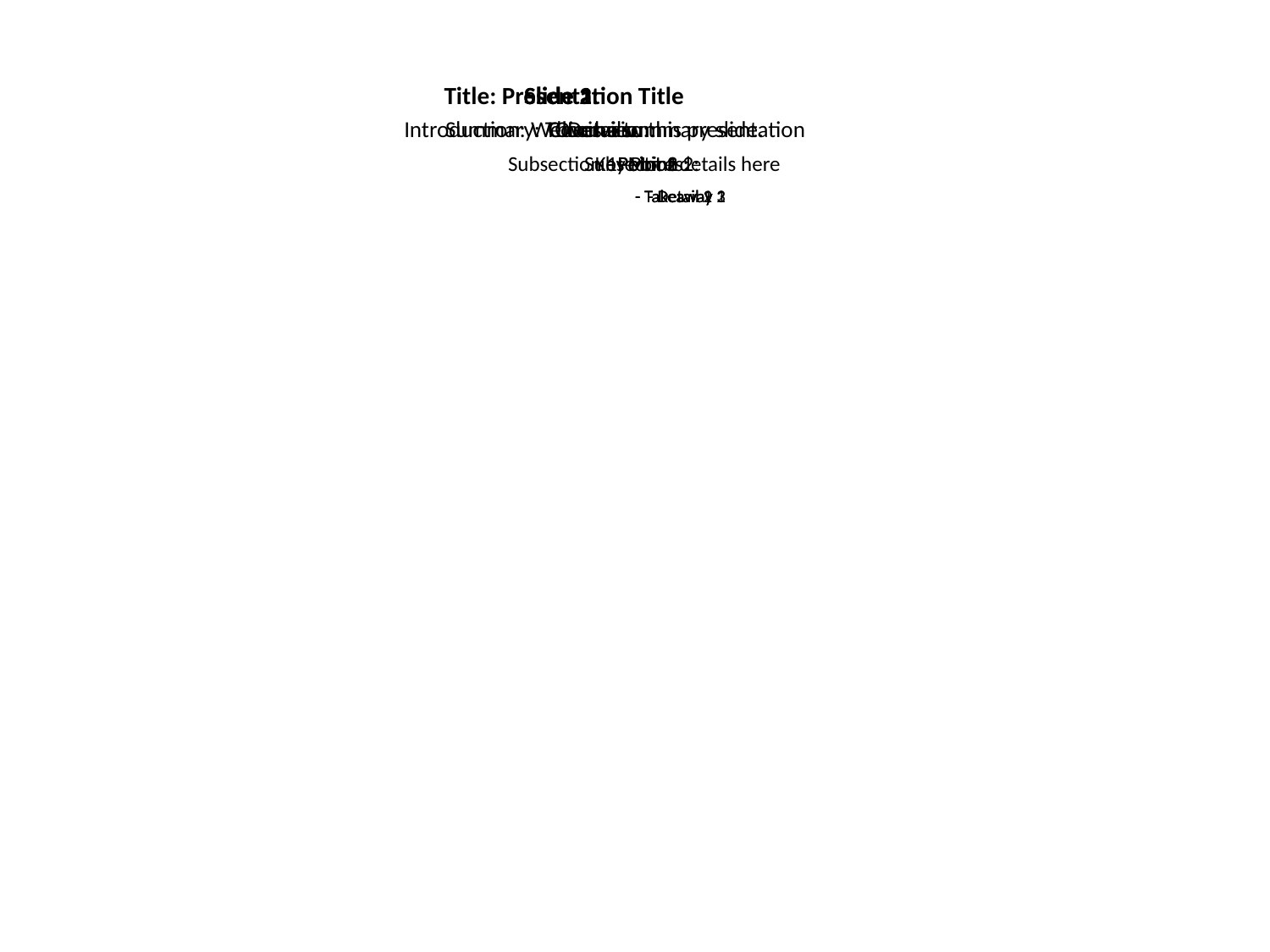

Title: Presentation Title

Slide 1:

Slide 2:
#

  Introduction: Welcome to this presentation

  Overview:

  Details:

  Summary: This is a summary slide.

  Conclusion:

    - Point 1

    - Point 2

    - Point 3

    Subsection 1: More details here

    Subsection 2:

    Key Points:

      - Detail 1

      - Detail 2

      - Takeaway 1

      - Takeaway 2

      - Takeaway 3